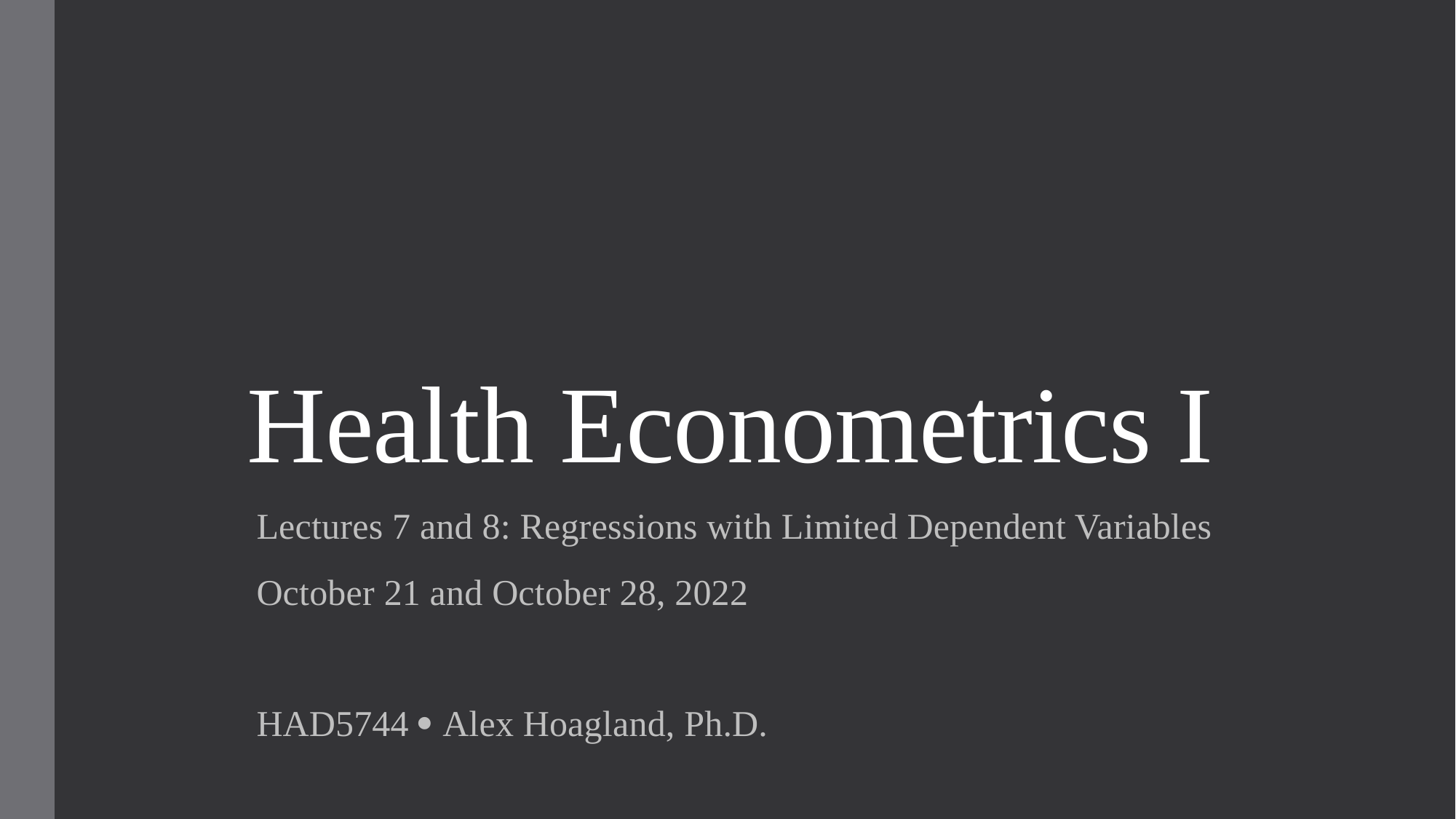

# Health Econometrics I
Lectures 7 and 8: Regressions with Limited Dependent Variables
October 21 and October 28, 2022

HAD5744 • Alex Hoagland, Ph.D.